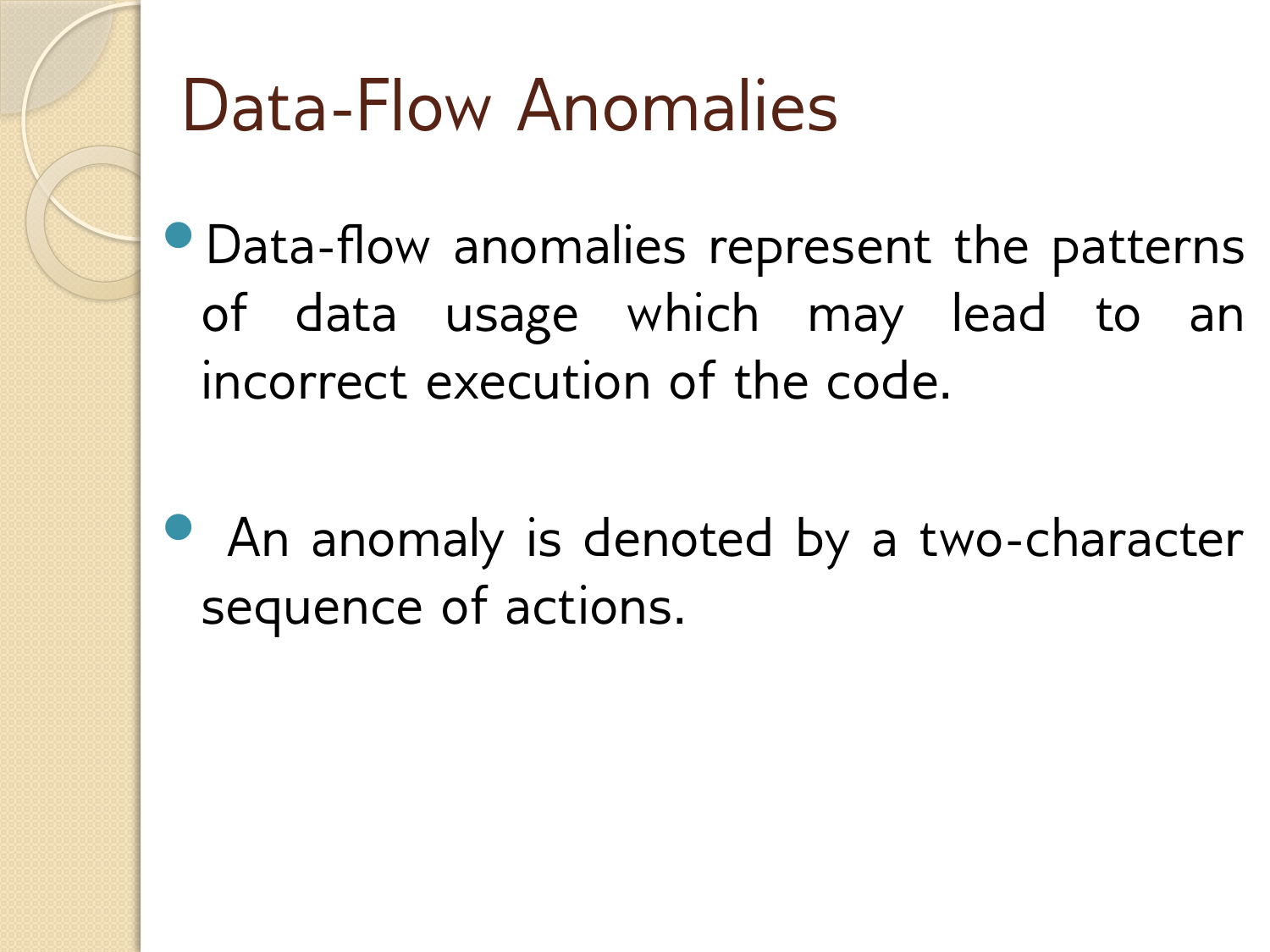

# Data-Flow Anomalies
Data-flow anomalies represent the patterns of data usage which may lead to an incorrect execution of the code.

 An anomaly is denoted by a two-character sequence of actions.